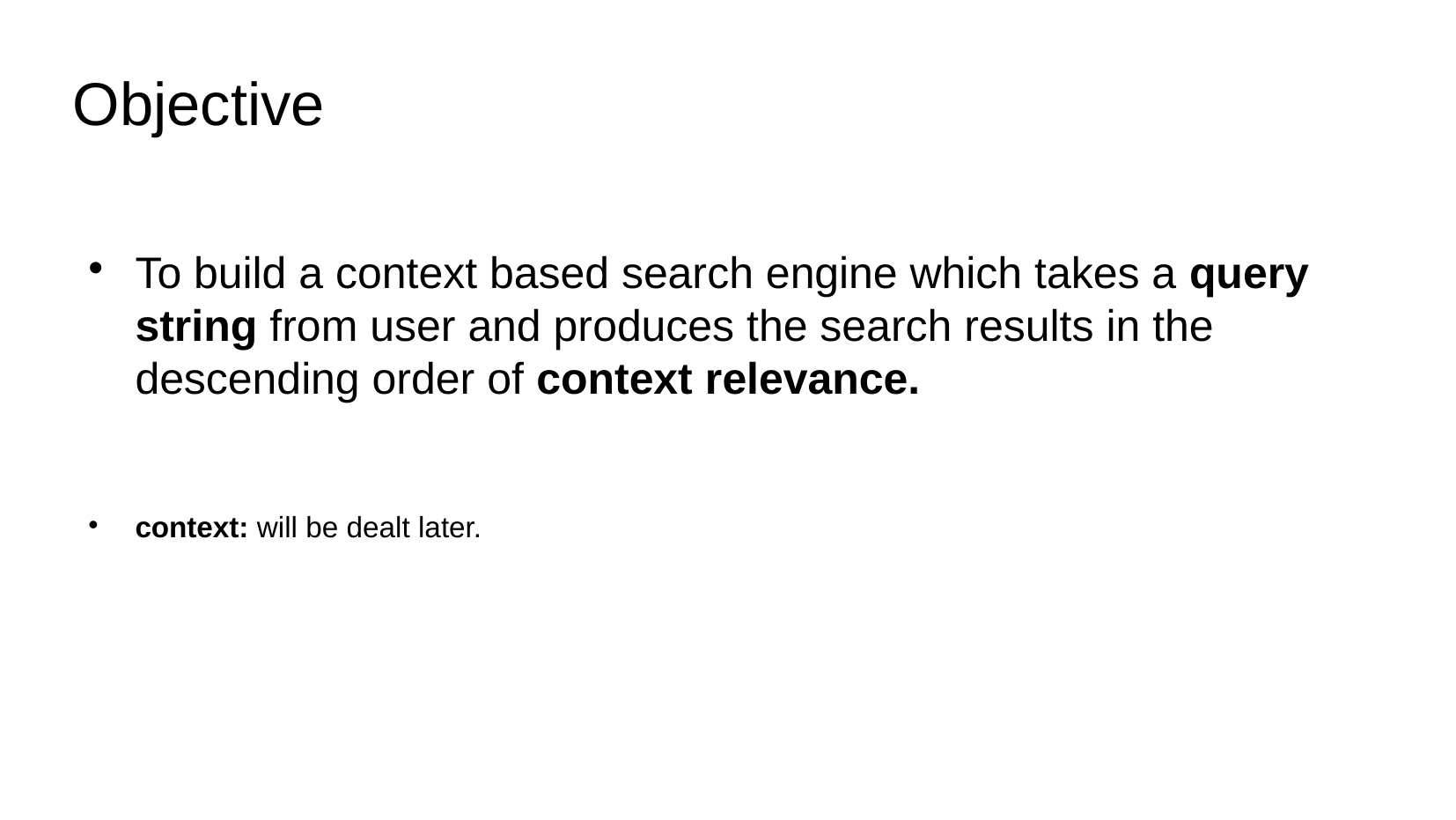

Objective

To build a context based search engine which takes a query string from user and produces the search results in the descending order of context relevance.

context: will be dealt later.